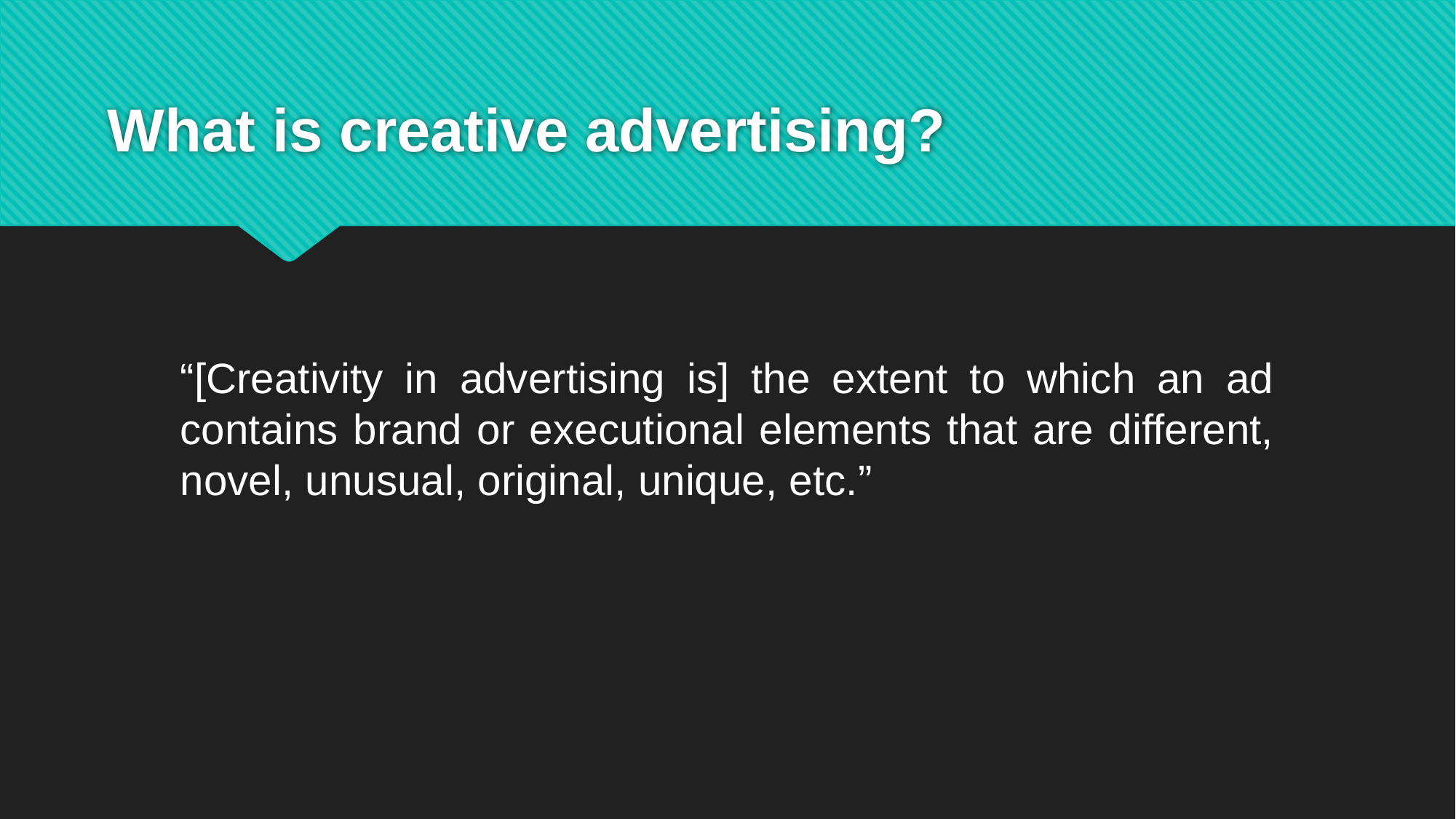

# What is creative advertising?
“[Creativity in advertising is] the extent to which an ad contains brand or executional elements that are different, novel, unusual, original, unique, etc.”